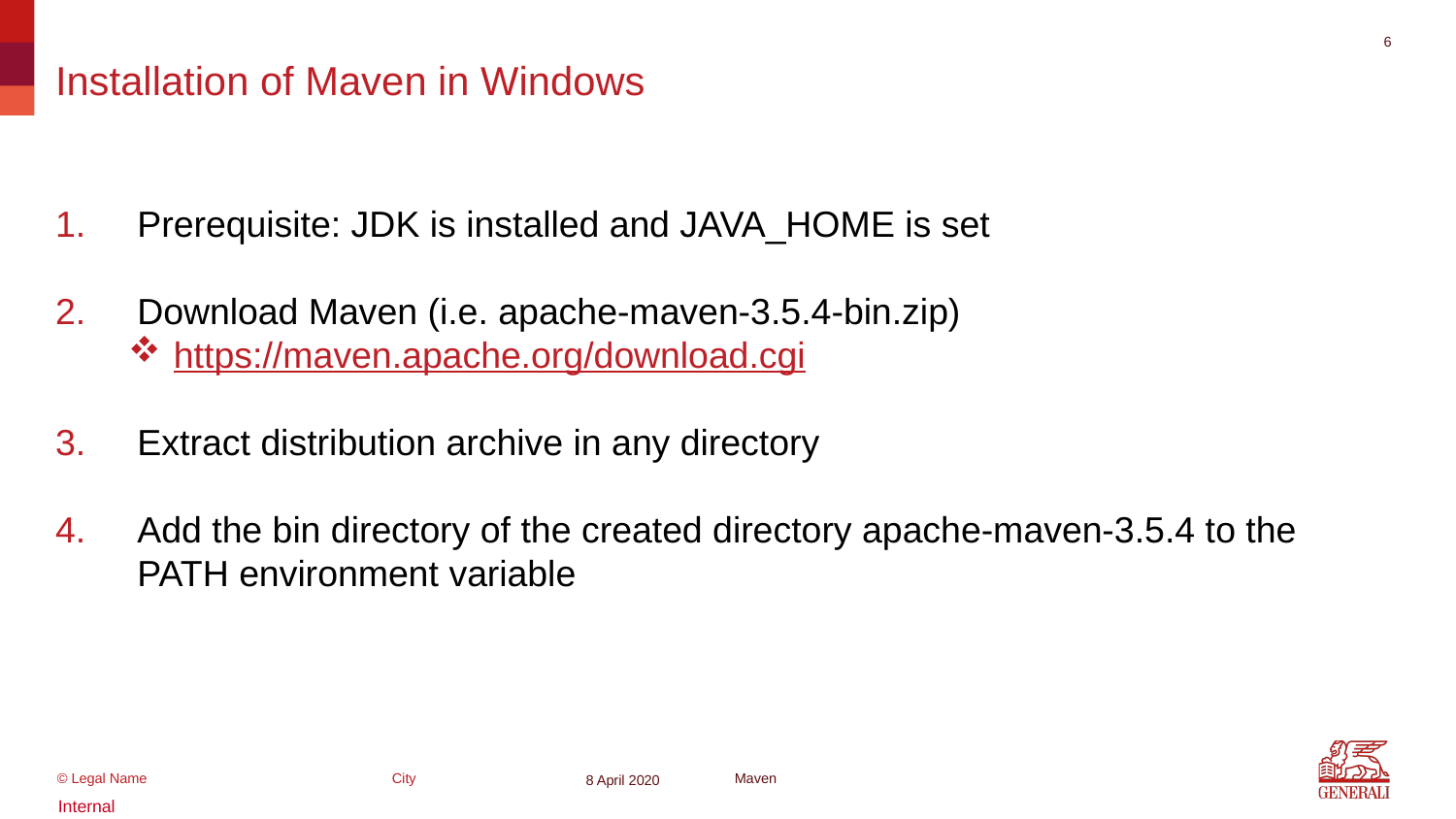

6
# Installation of Maven in Windows

Prerequisite: JDK is installed and JAVA_HOME is set

Download Maven (i.e. apache-maven-3.5.4-bin.zip)
https://maven.apache.org/download.cgi

Extract distribution archive in any directory

Add the bin directory of the created directory apache-maven-3.5.4 to the PATH environment variable
8 April 2020
Maven